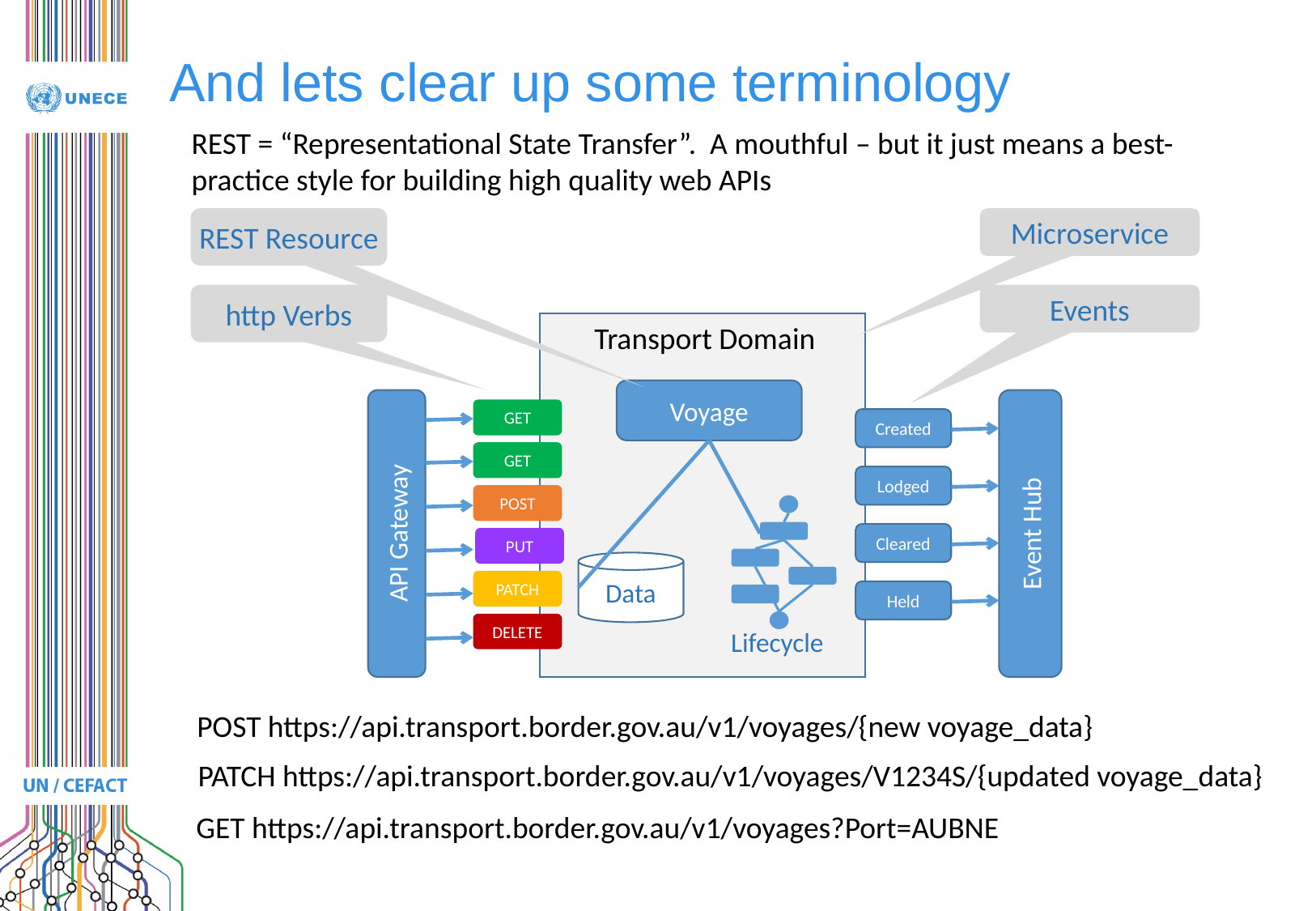

# And lets clear up some terminology
REST = “Representational State Transfer”.  A mouthful – but it just means a best-practice style for building high quality web APIs
REST Resource
Microservice
http Verbs
Events
Transport Domain

Voyage
GET
GET
POST
PUT
PATCH
DELETE
Created
Lodged
Cleared
Held

Event Hub
API Gateway
Data
Lifecycle
POST https://api.transport.border.gov.au/v1/voyages/{new voyage_data}
PATCH https://api.transport.border.gov.au/v1/voyages/V1234S/{updated voyage_data}
GET https://api.transport.border.gov.au/v1/voyages?Port=AUBNE